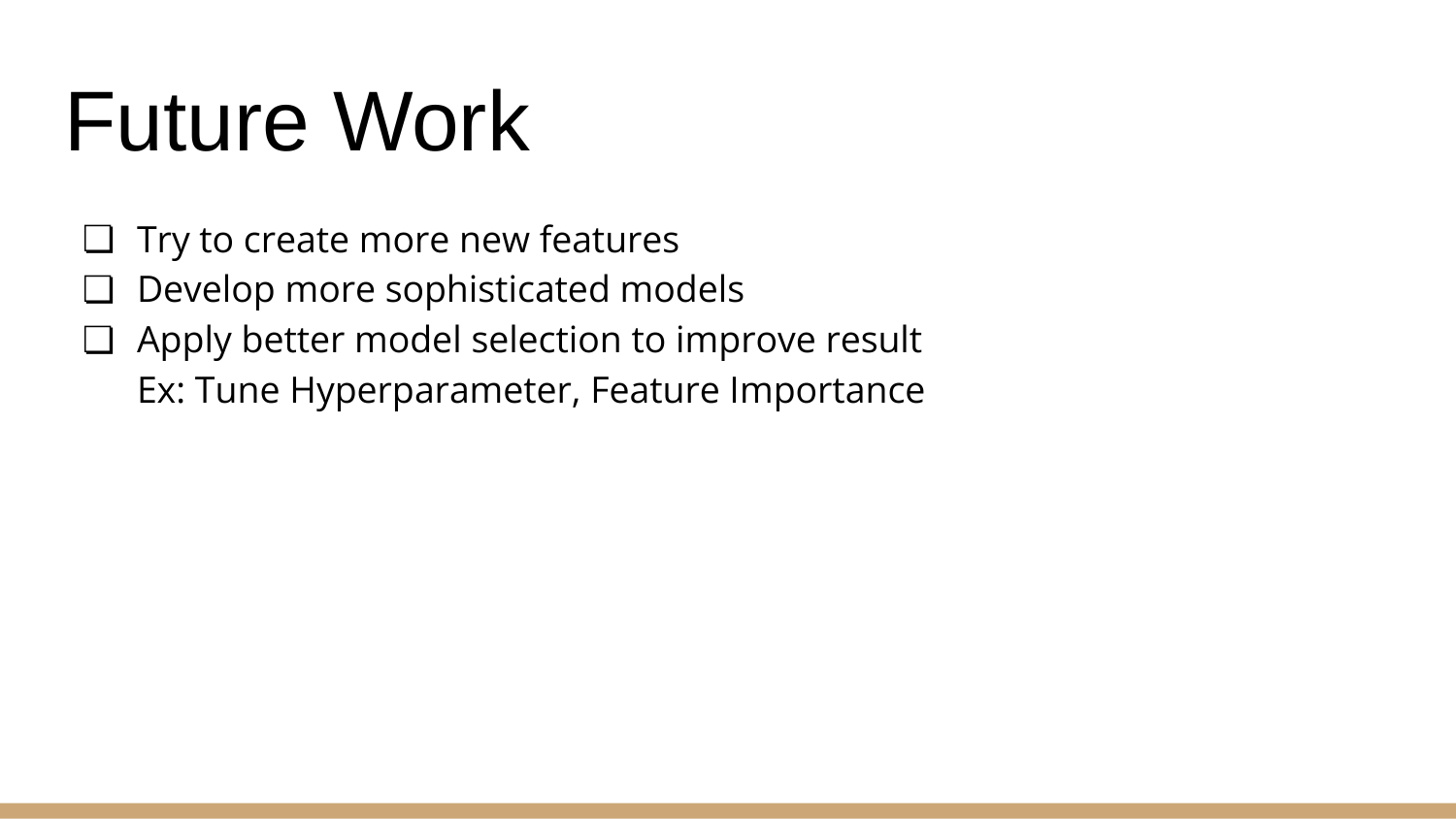

# Future Work
Try to create more new features
Develop more sophisticated models
Apply better model selection to improve result
Ex: Tune Hyperparameter, Feature Importance